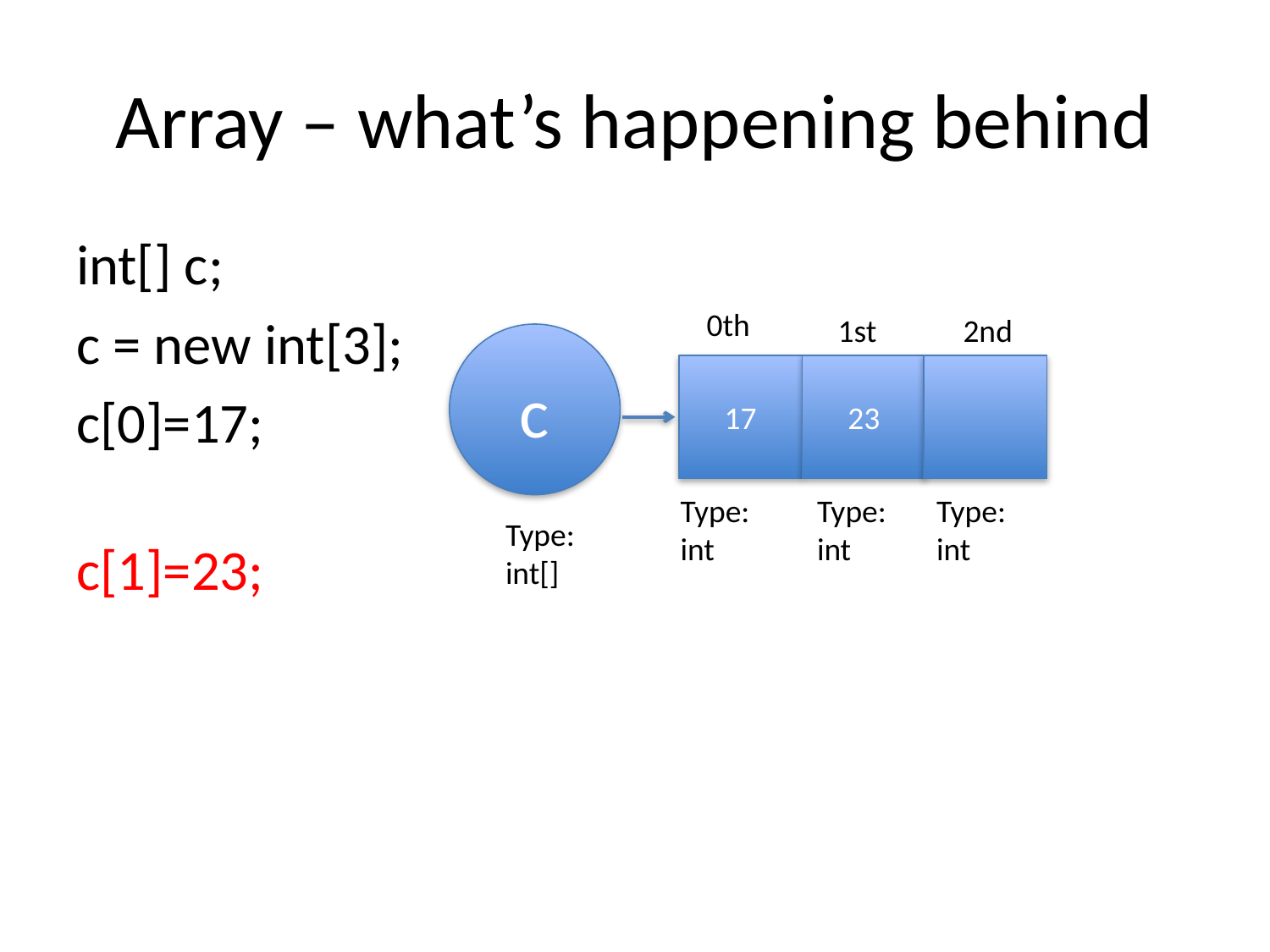

# Array – what’s happening behind
int[] c;
c = new int[3];
c[0]=17;
c[1]=23;

0th
1st
2nd
c
17
23

Type: int
Type: int
Type: int
Type: int[]